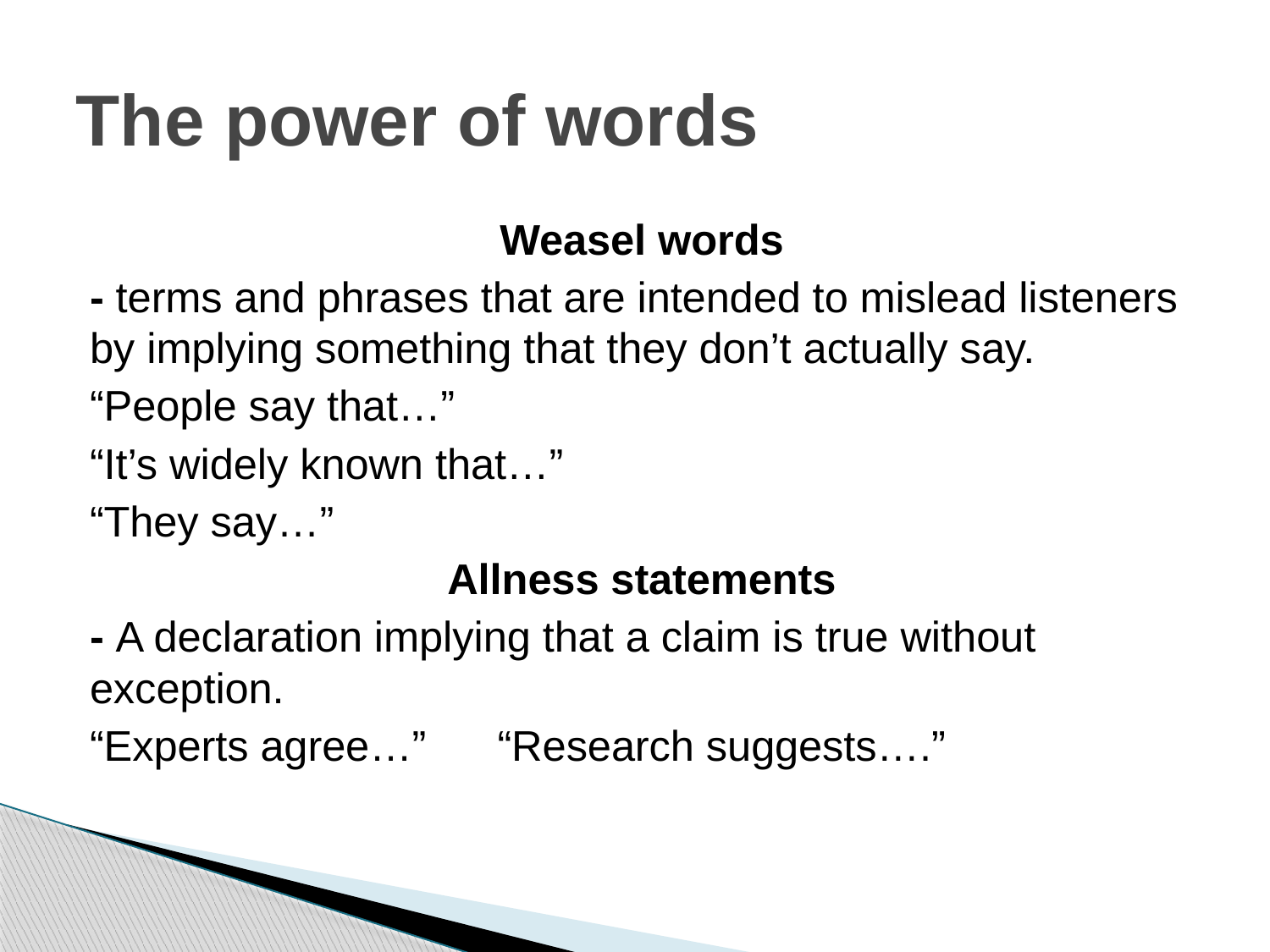

# The power of words
Weasel words
- terms and phrases that are intended to mislead listeners by implying something that they don’t actually say.
“People say that…”
“It’s widely known that…”
“They say…”
Allness statements
- A declaration implying that a claim is true without exception.
“Experts agree…”      “Research suggests….”